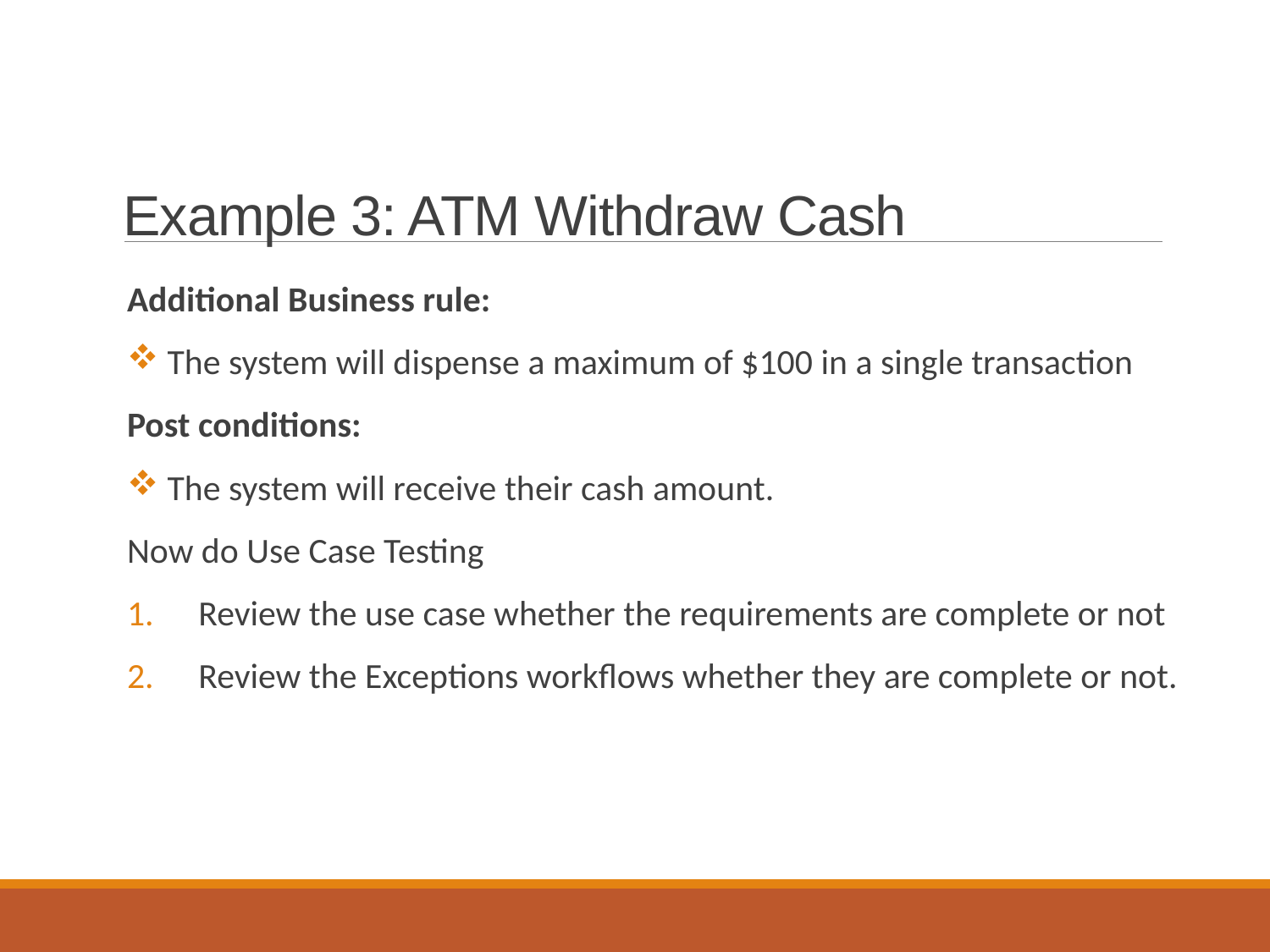

# Example 3: ATM Withdraw Cash
Additional Business rule:
 The system will dispense a maximum of $100 in a single transaction
Post conditions:
 The system will receive their cash amount.
Now do Use Case Testing
Review the use case whether the requirements are complete or not
Review the Exceptions workflows whether they are complete or not.